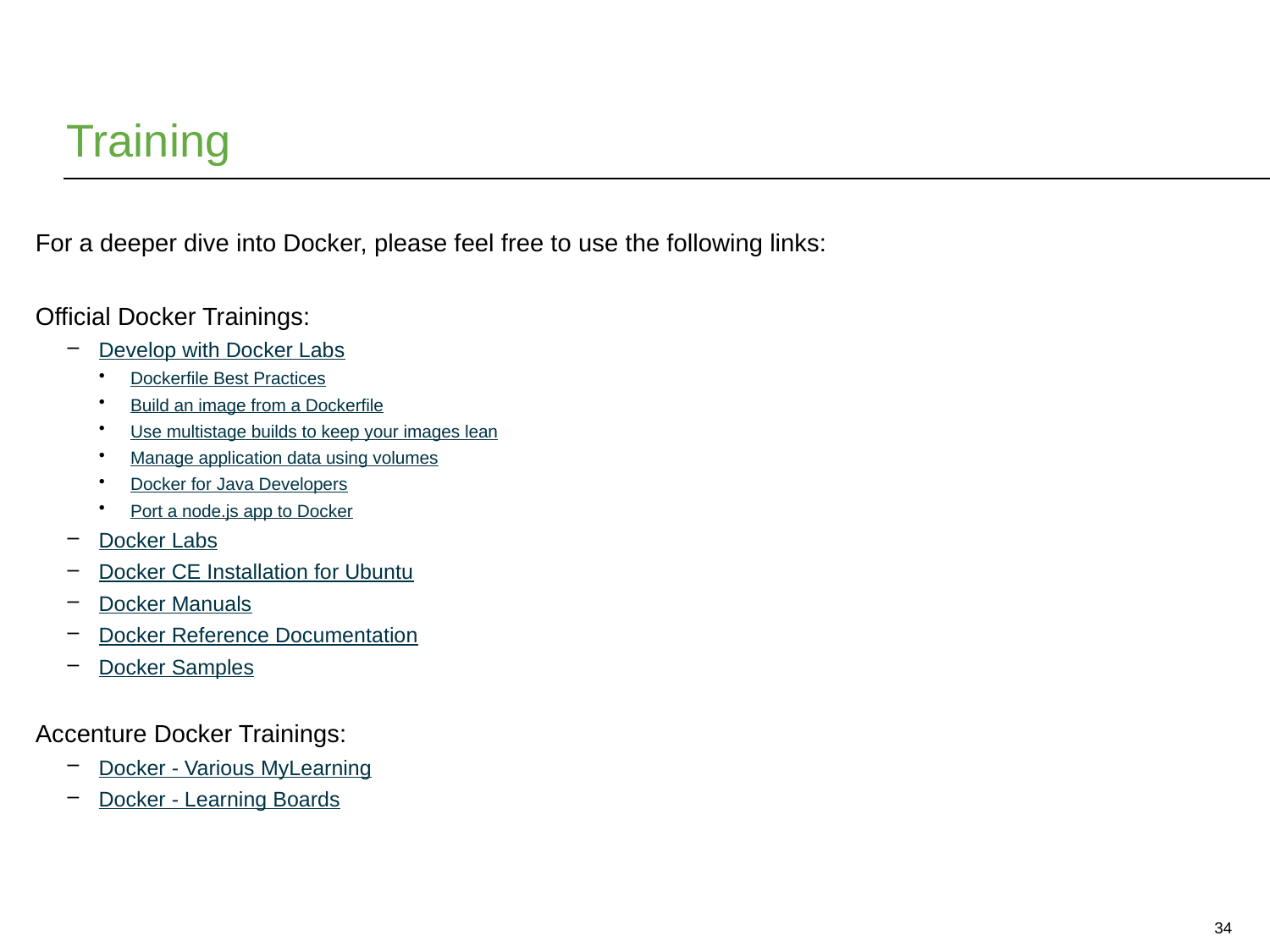

# Training
For a deeper dive into Docker, please feel free to use the following links:

Official Docker Trainings:
Develop with Docker Labs
Dockerfile Best Practices
Build an image from a Dockerfile
Use multistage builds to keep your images lean
Manage application data using volumes
Docker for Java Developers
Port a node.js app to Docker
Docker Labs
Docker CE Installation for Ubuntu
Docker Manuals
Docker Reference Documentation
Docker Samples

Accenture Docker Trainings:
Docker - Various MyLearning
Docker - Learning Boards

34